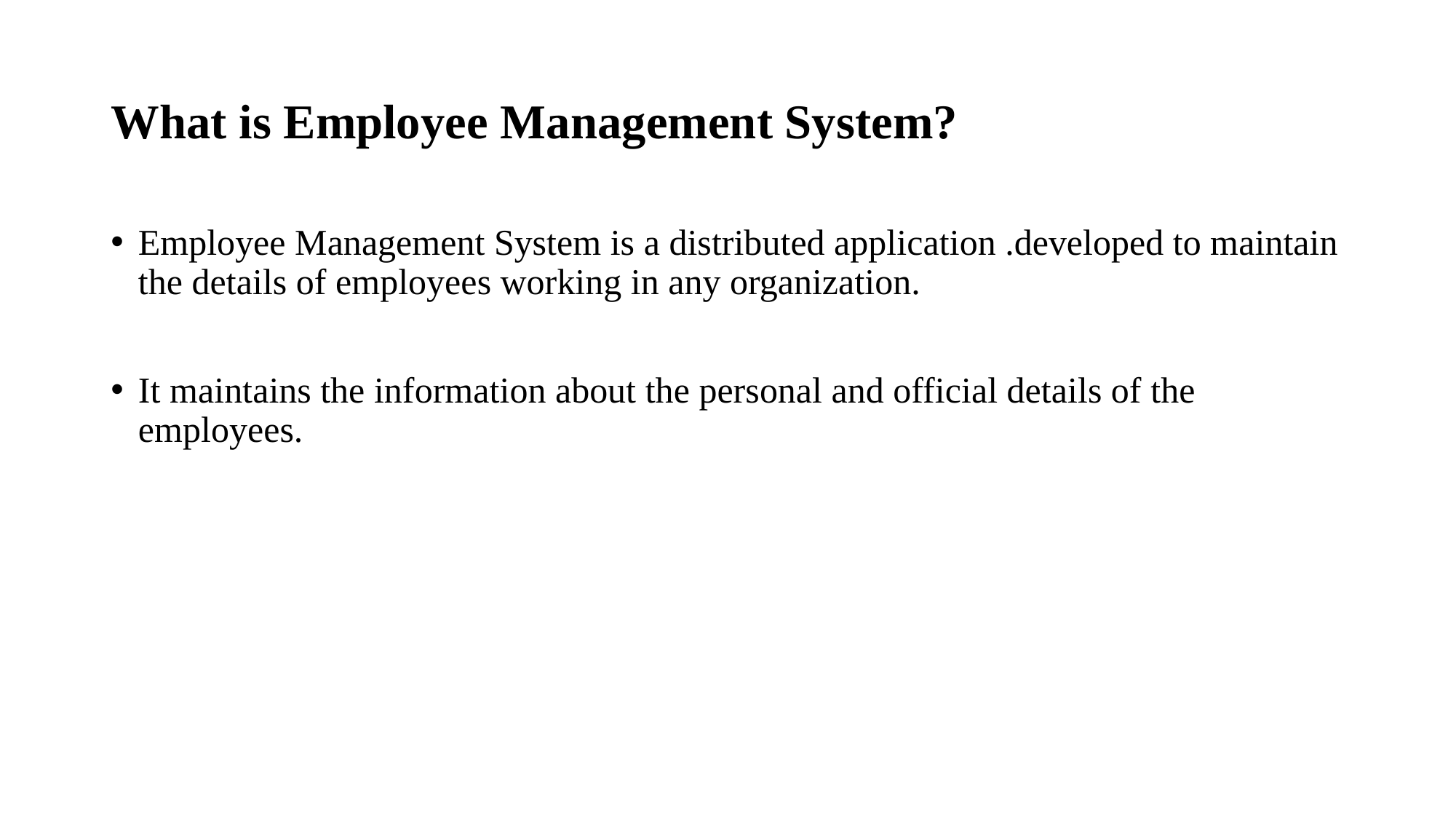

# What is Employee Management System?
Employee Management System is a distributed application .developed to maintain the details of employees working in any organization.

It maintains the information about the personal and official details of the employees.